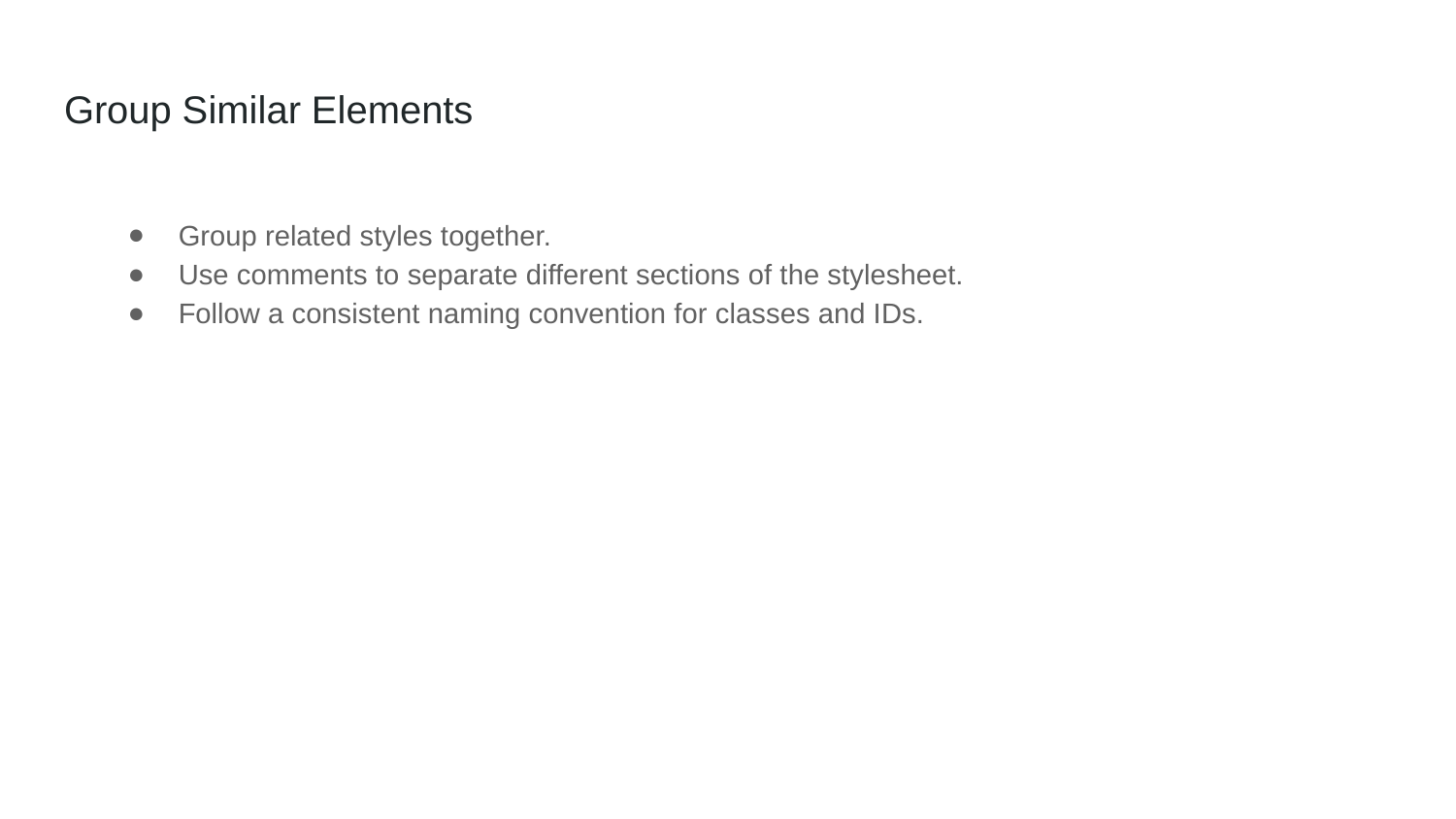

# Group Similar Elements
Group related styles together.
Use comments to separate different sections of the stylesheet.
Follow a consistent naming convention for classes and IDs.